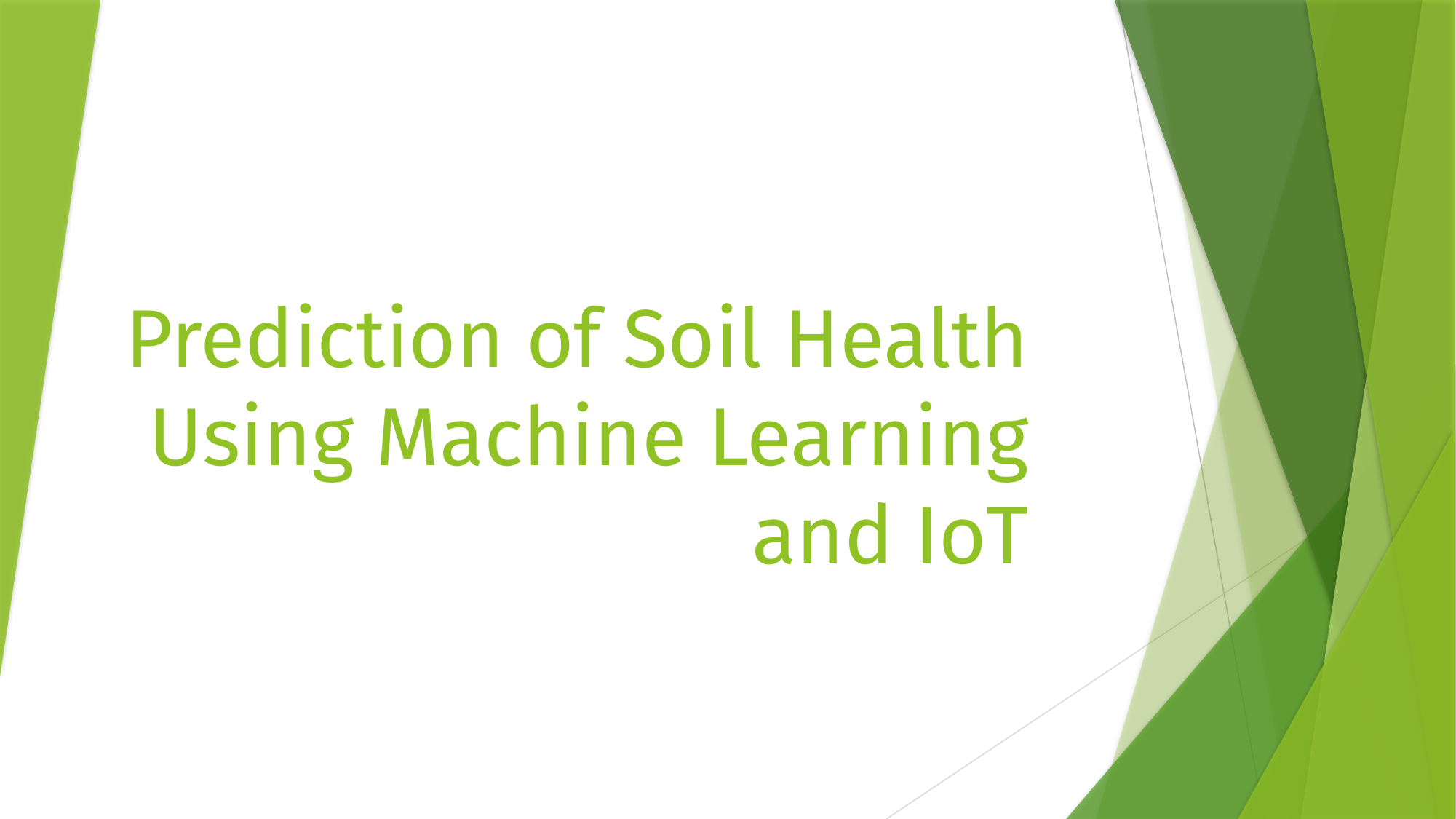

# Prediction of Soil Health Using Machine Learning and IoT